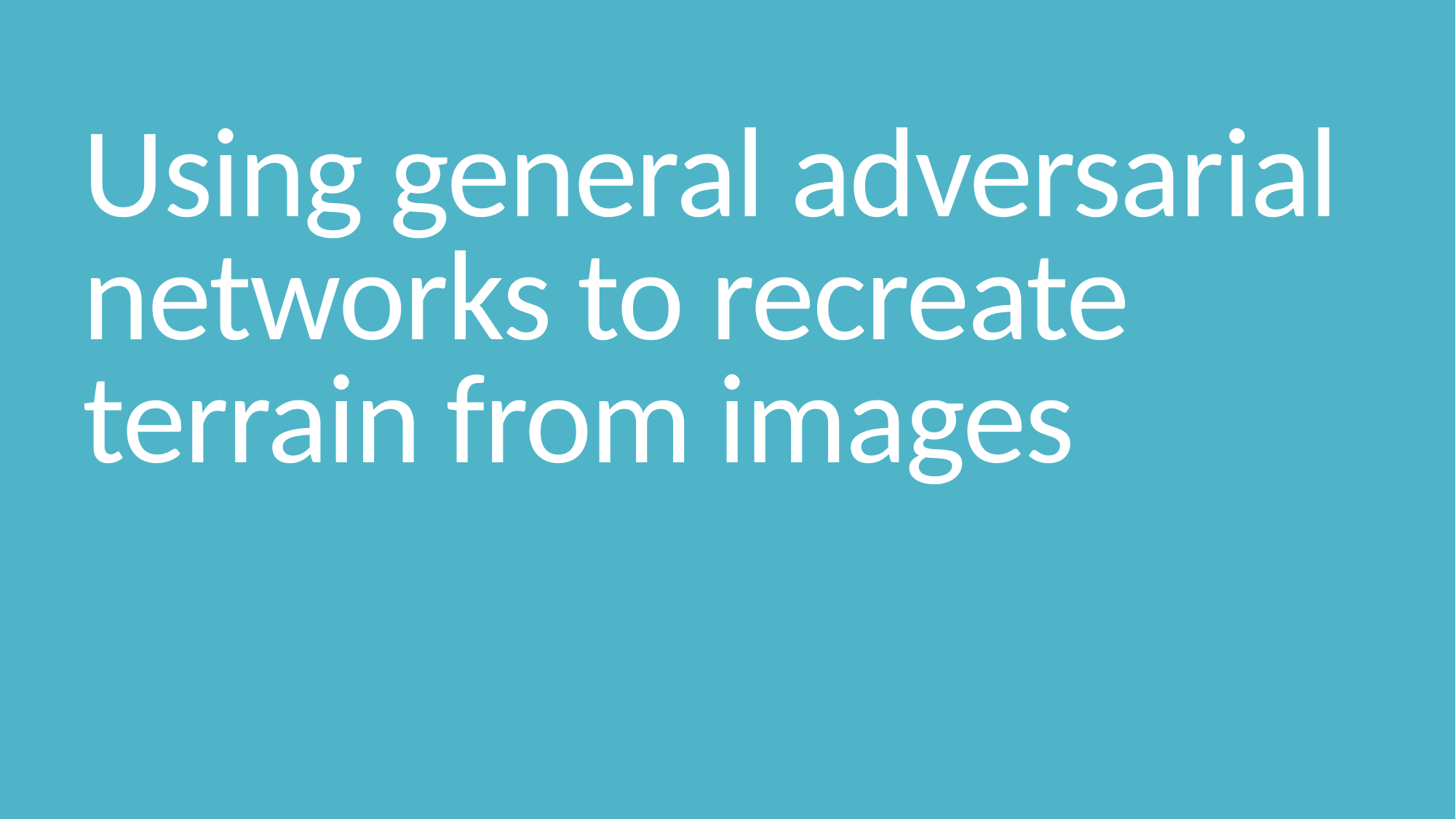

# Using general adversarial networks to recreate terrain from images